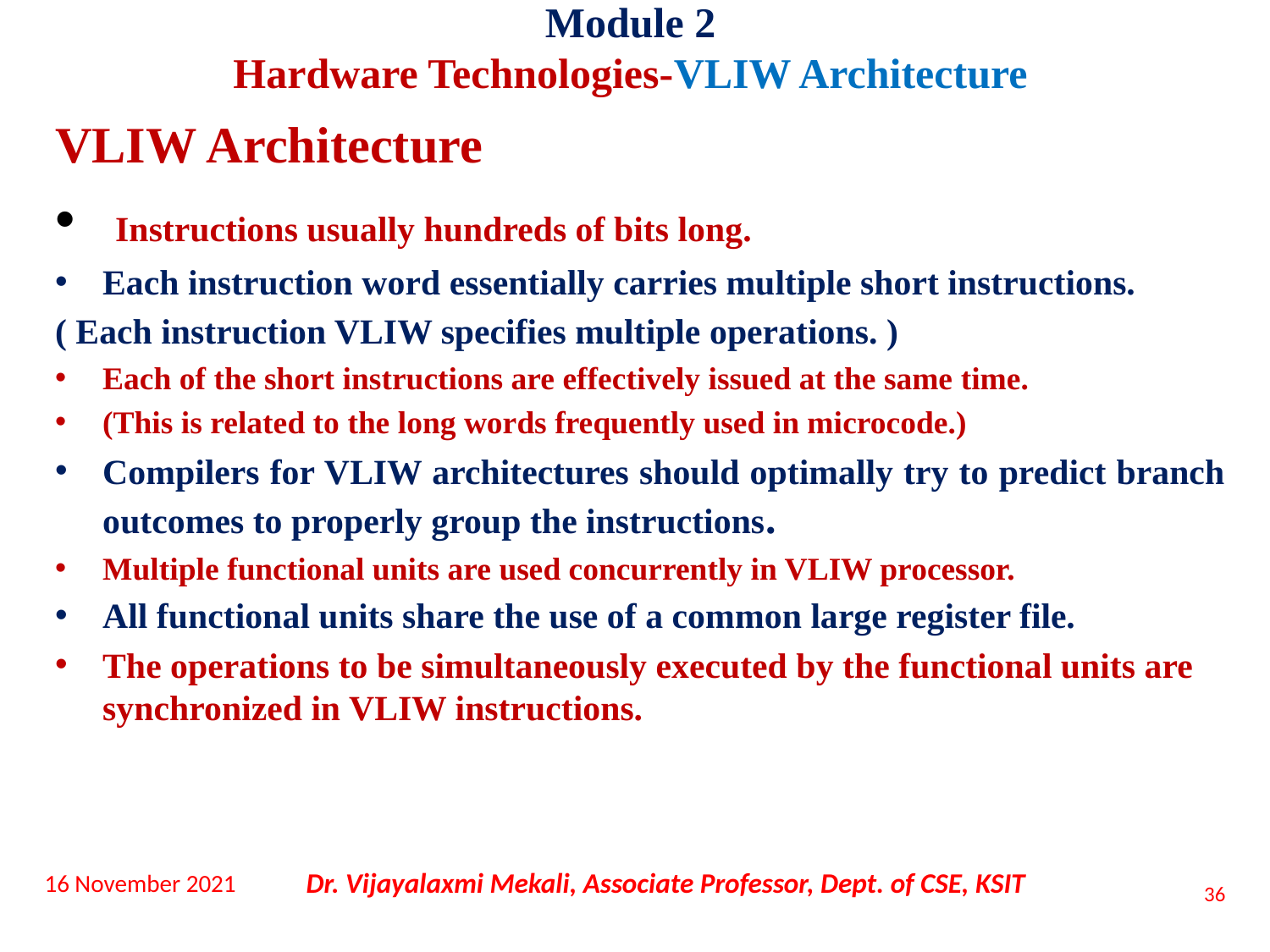

Module 2
Hardware Technologies-VLIW Architecture
VLIW Architecture
 Instructions usually hundreds of bits long.
Each instruction word essentially carries multiple short instructions.
( Each instruction VLIW specifies multiple operations. )
Each of the short instructions are effectively issued at the same time.
(This is related to the long words frequently used in microcode.)
Compilers for VLIW architectures should optimally try to predict branch outcomes to properly group the instructions.
Multiple functional units are used concurrently in VLIW processor.
All functional units share the use of a common large register file.
The operations to be simultaneously executed by the functional units are synchronized in VLIW instructions.

16 November 2021
Dr. Vijayalaxmi Mekali, Associate Professor, Dept. of CSE, KSIT
36